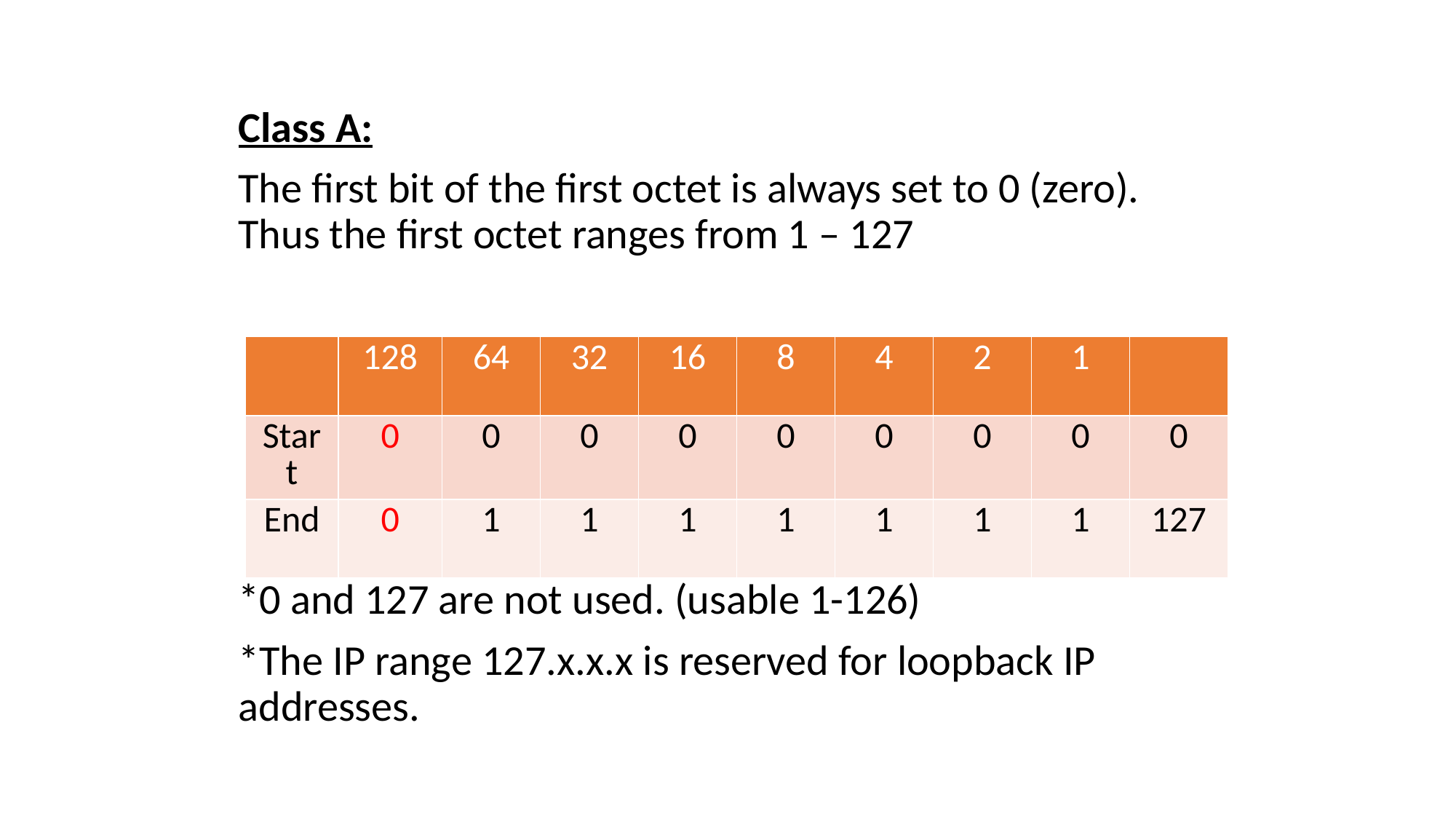

Class A:
The first bit of the first octet is always set to 0 (zero). Thus the first octet ranges from 1 – 127

*0 and 127 are not used. (usable 1-126)
*The IP range 127.x.x.x is reserved for loopback IP addresses.
|  | 128 | 64 | 32 | 16 | 8 | 4 | 2 | 1 |  |
| --- | --- | --- | --- | --- | --- | --- | --- | --- | --- |
| Start | 0 | 0 | 0 | 0 | 0 | 0 | 0 | 0 | 0 |
| End | 0 | 1 | 1 | 1 | 1 | 1 | 1 | 1 | 127 |